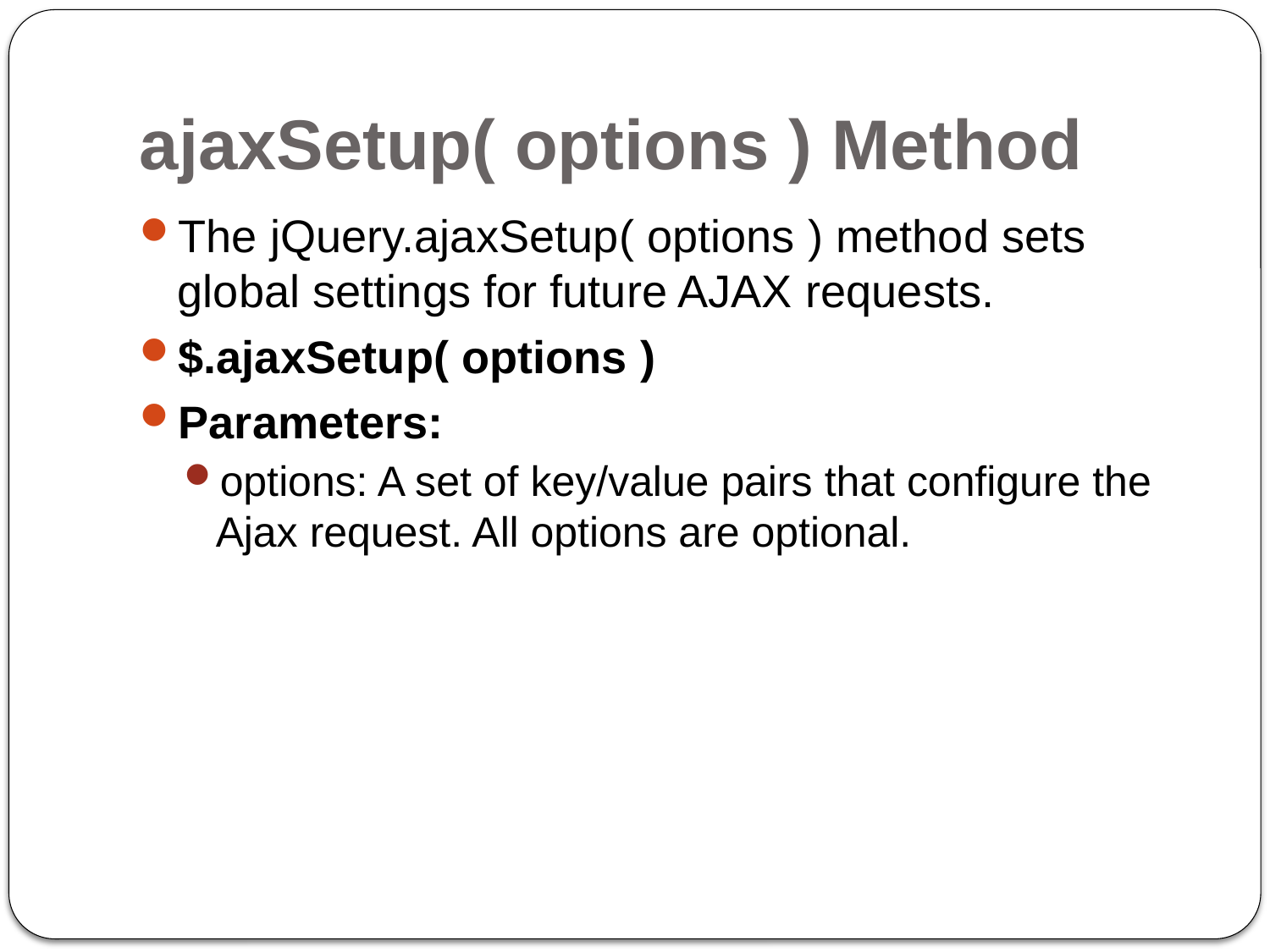

# ajaxSetup( options ) Method
The jQuery.ajaxSetup( options ) method sets global settings for future AJAX requests.
$.ajaxSetup( options )
Parameters:
options: A set of key/value pairs that configure the Ajax request. All options are optional.